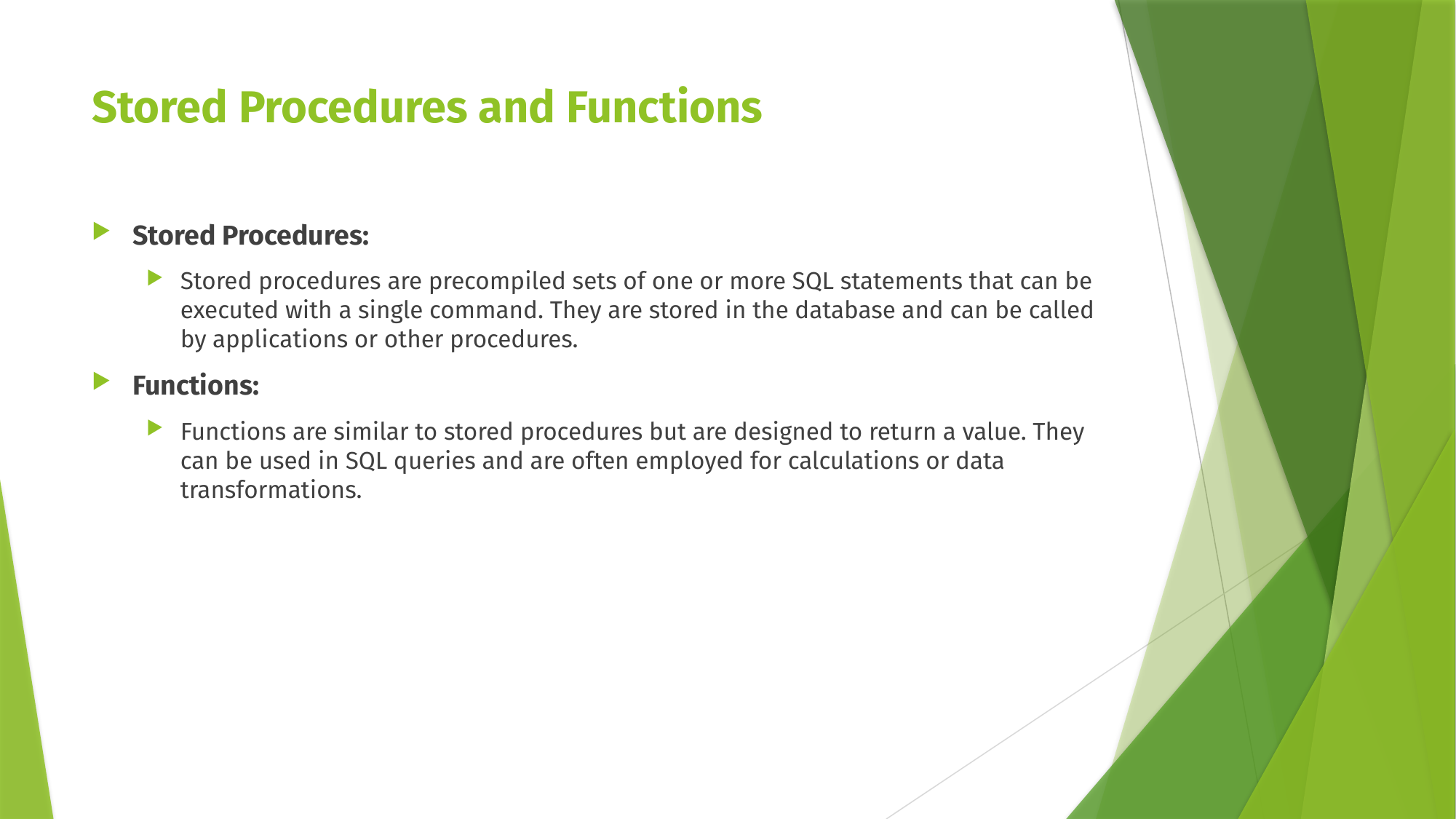

# Stored Procedures and Functions
Stored Procedures:
Stored procedures are precompiled sets of one or more SQL statements that can be executed with a single command. They are stored in the database and can be called by applications or other procedures.
Functions:
Functions are similar to stored procedures but are designed to return a value. They can be used in SQL queries and are often employed for calculations or data transformations.